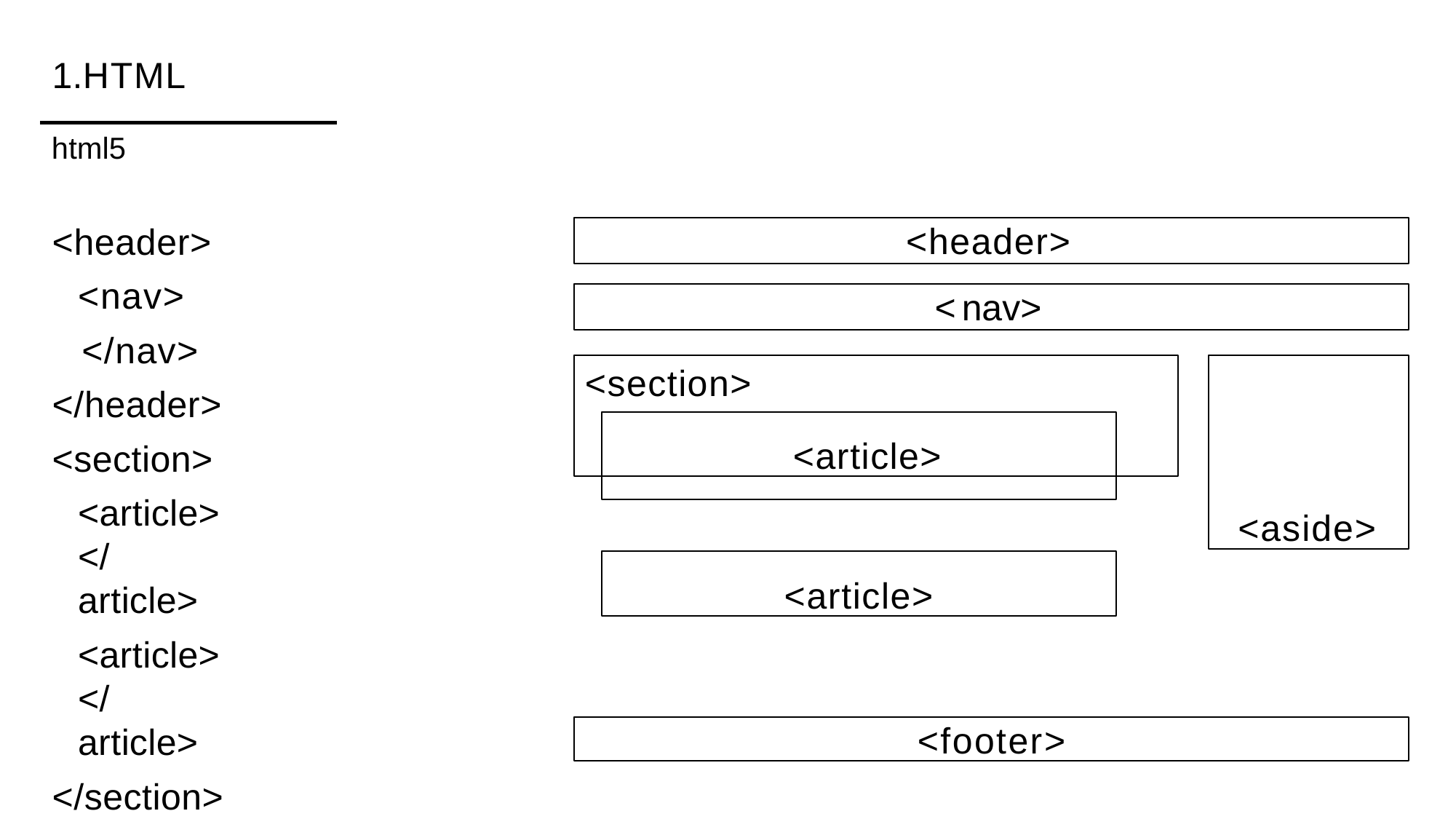

# 1.HTML

html5
<header>
<nav>
</nav>
</header>
<section>
<article></article>
<article></article>
</section>
<aside></aside>
<footer></footer>
<header>

<nav>

<section>
<article>

<aside>

<article>
<footer>